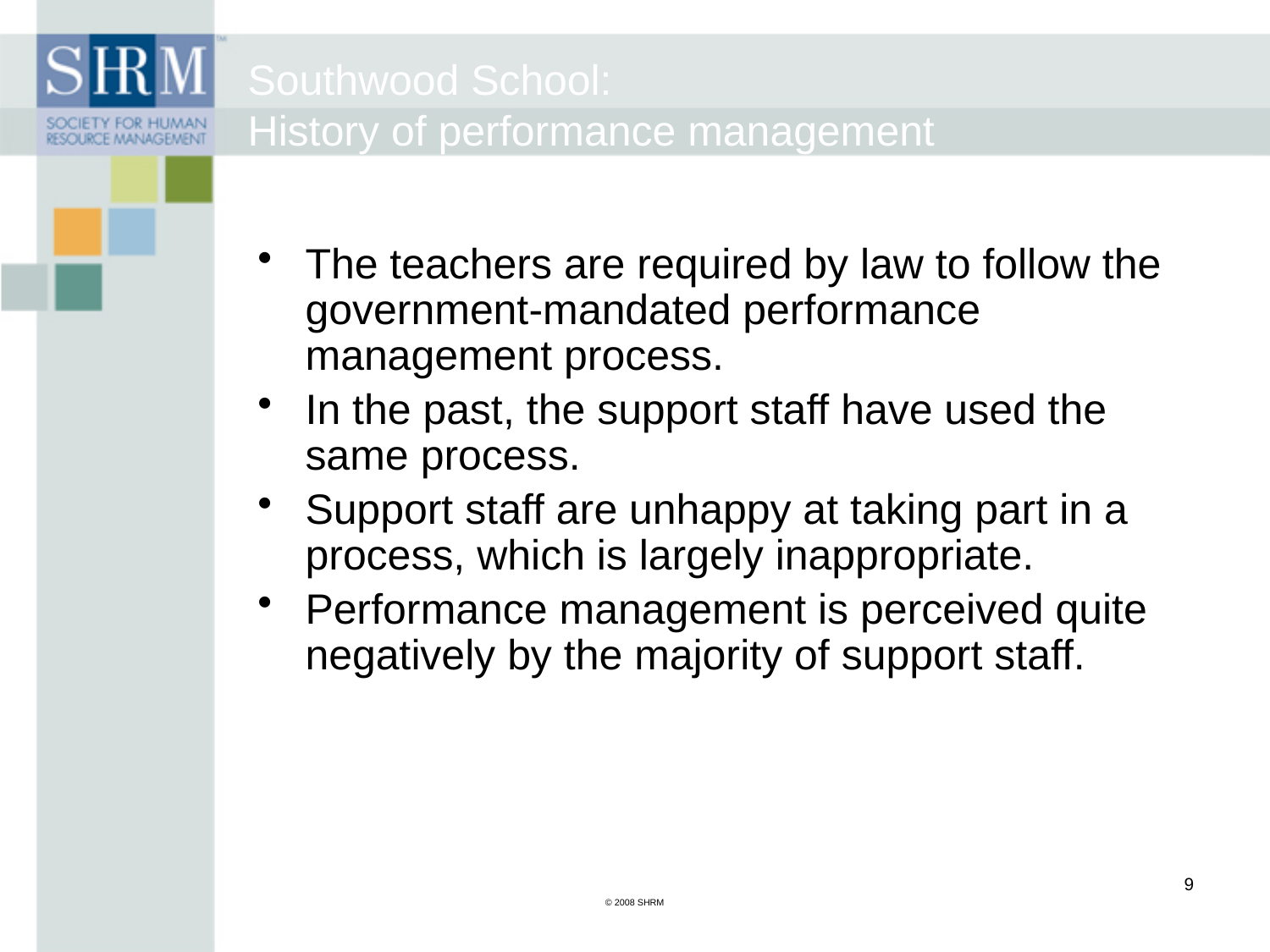

# Southwood School: History of performance management
The teachers are required by law to follow the government-mandated performance management process.
In the past, the support staff have used the same process.
Support staff are unhappy at taking part in a process, which is largely inappropriate.
Performance management is perceived quite negatively by the majority of support staff.
9
© 2008 SHRM